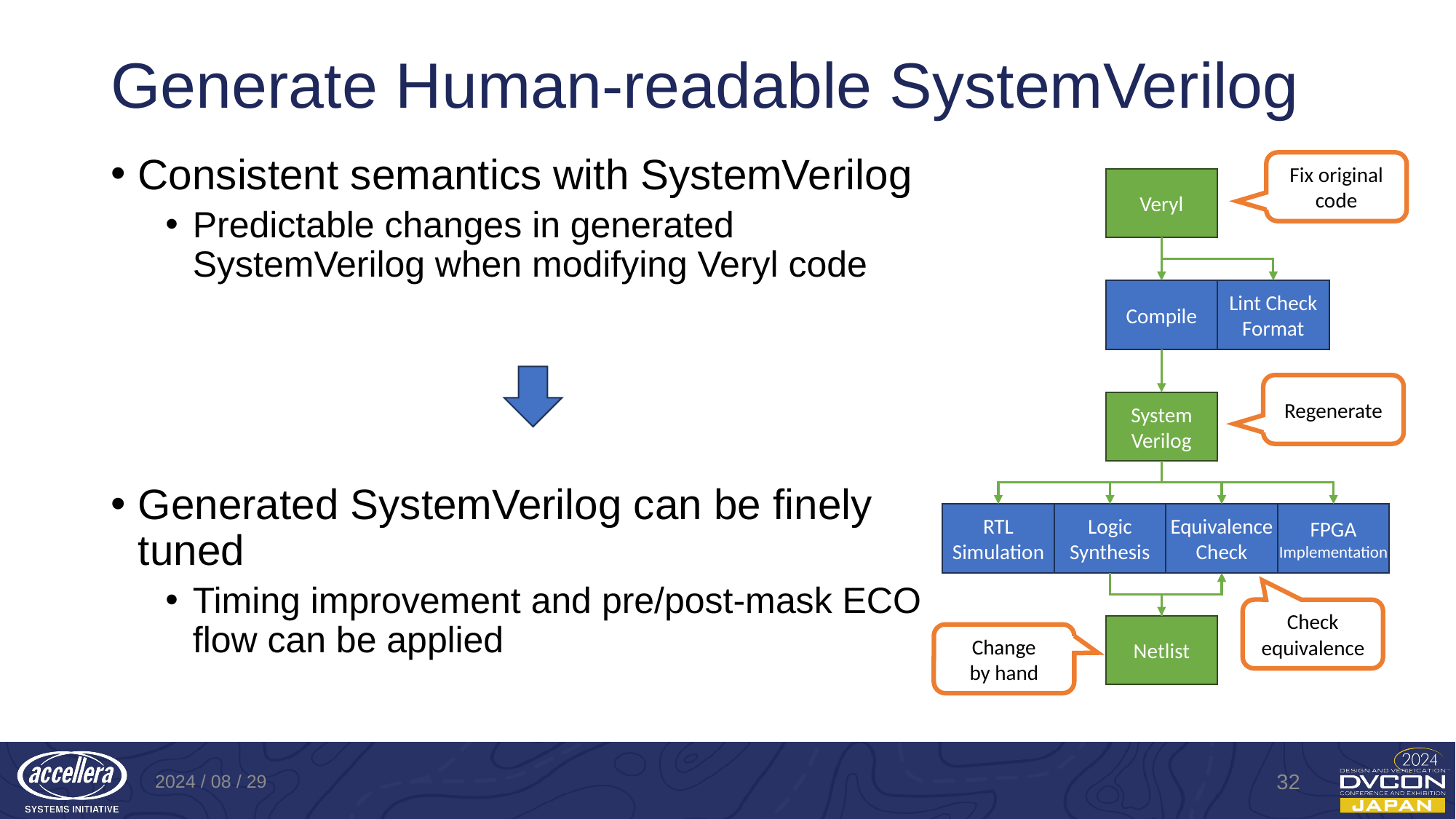

# Generate Human-readable SystemVerilog
Consistent semantics with SystemVerilog
Predictable changes in generated SystemVerilog when modifying Veryl code

Generated SystemVerilog can be finely tuned
Timing improvement and pre/post-mask ECO flow can be applied
Fix original
code
Veryl
Compile
Lint Check
Format

Regenerate
System
Verilog
RTL
Simulation
Logic
Synthesis
Equivalence
Check
FPGA
Implementation
Check
equivalence
Netlist
Change
by hand
2024 / 08 / 29
32